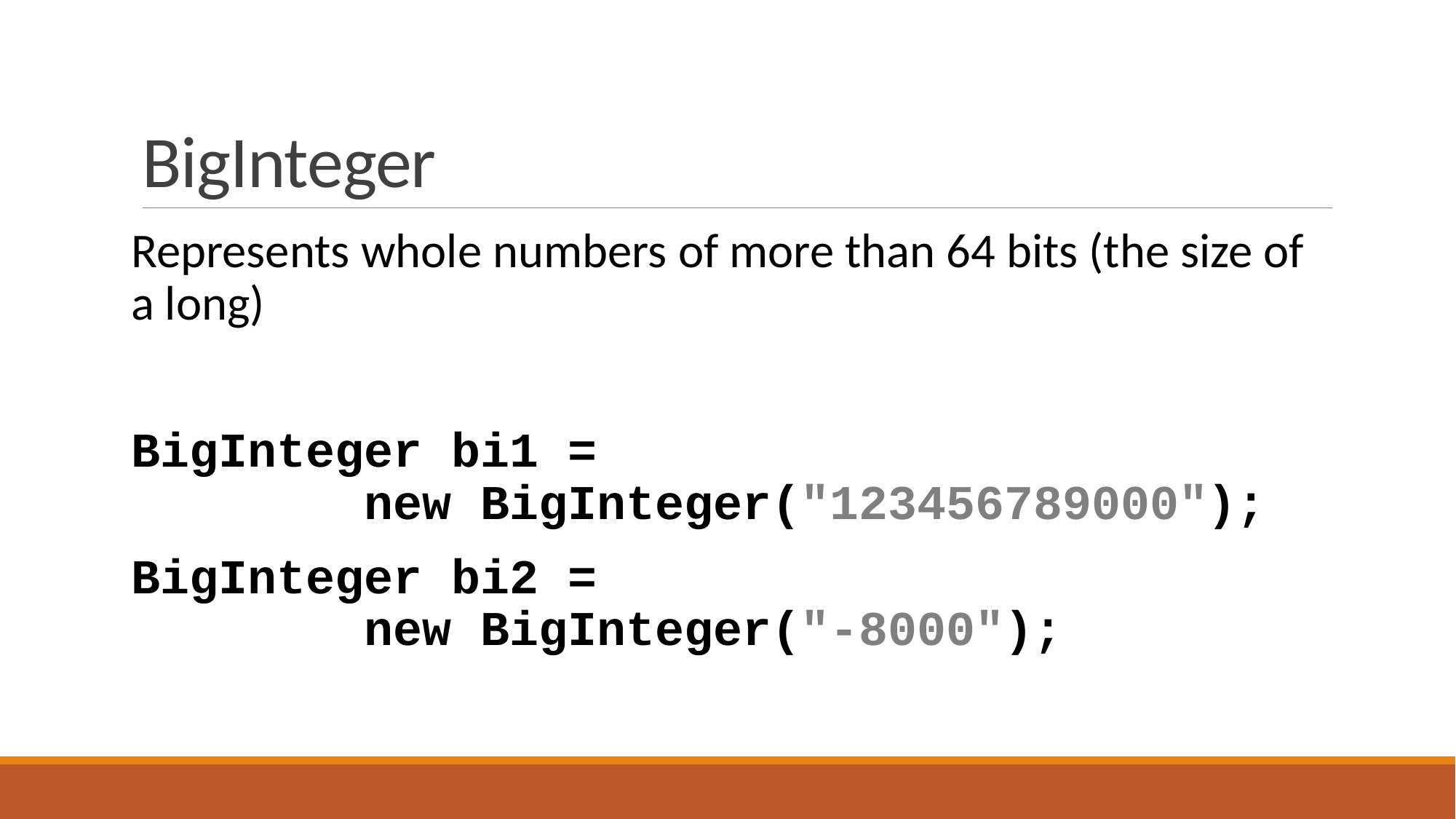

# BigInteger
Represents whole numbers of more than 64 bits (the size of a long)

BigInteger bi1 =
        new BigInteger("123456789000");
BigInteger bi2 =
        new BigInteger("-8000");